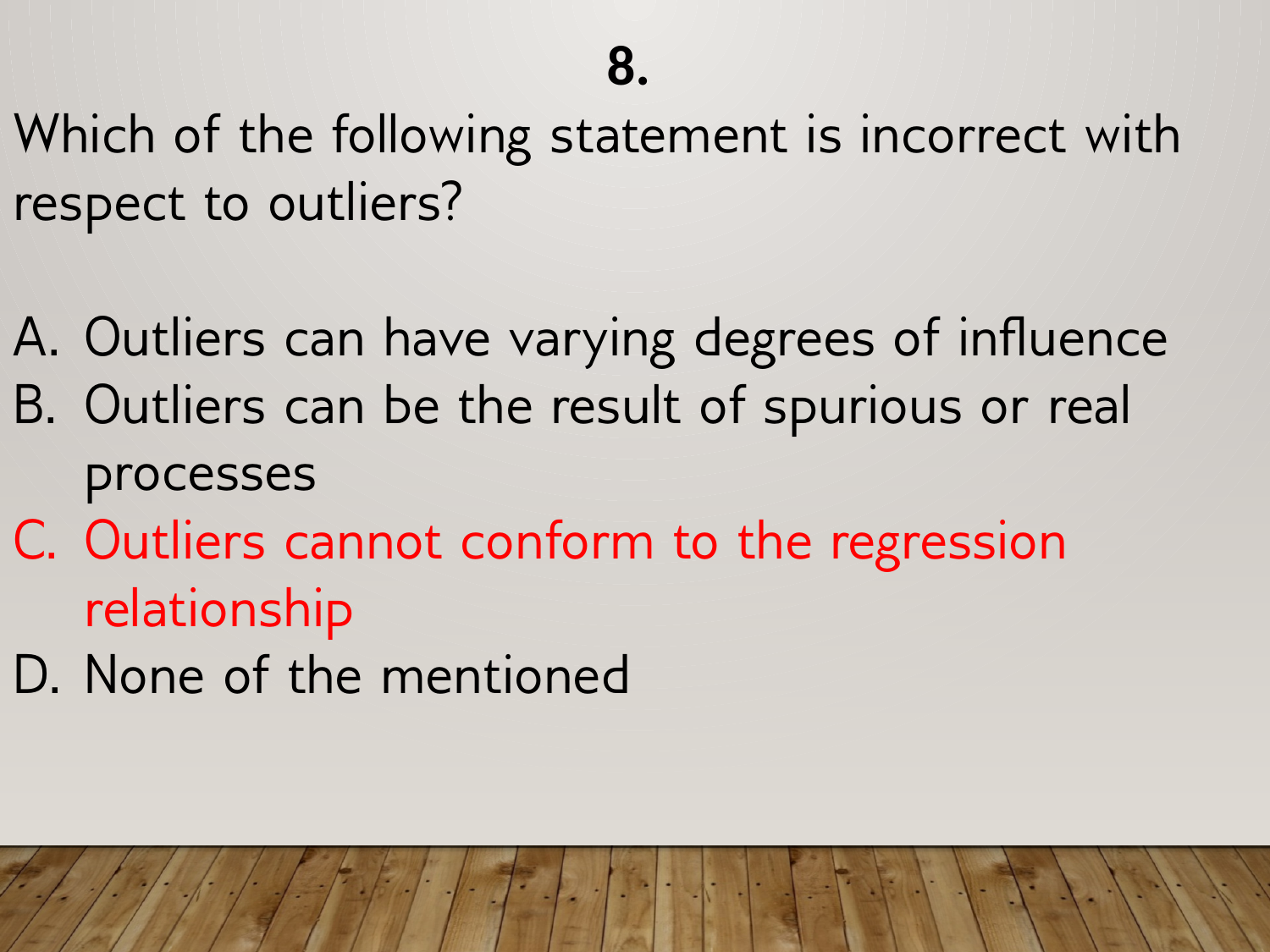

8.
Which of the following statement is incorrect with respect to outliers?

Outliers can have varying degrees of influence
Outliers can be the result of spurious or real processes
Outliers cannot conform to the regression relationship
None of the mentioned